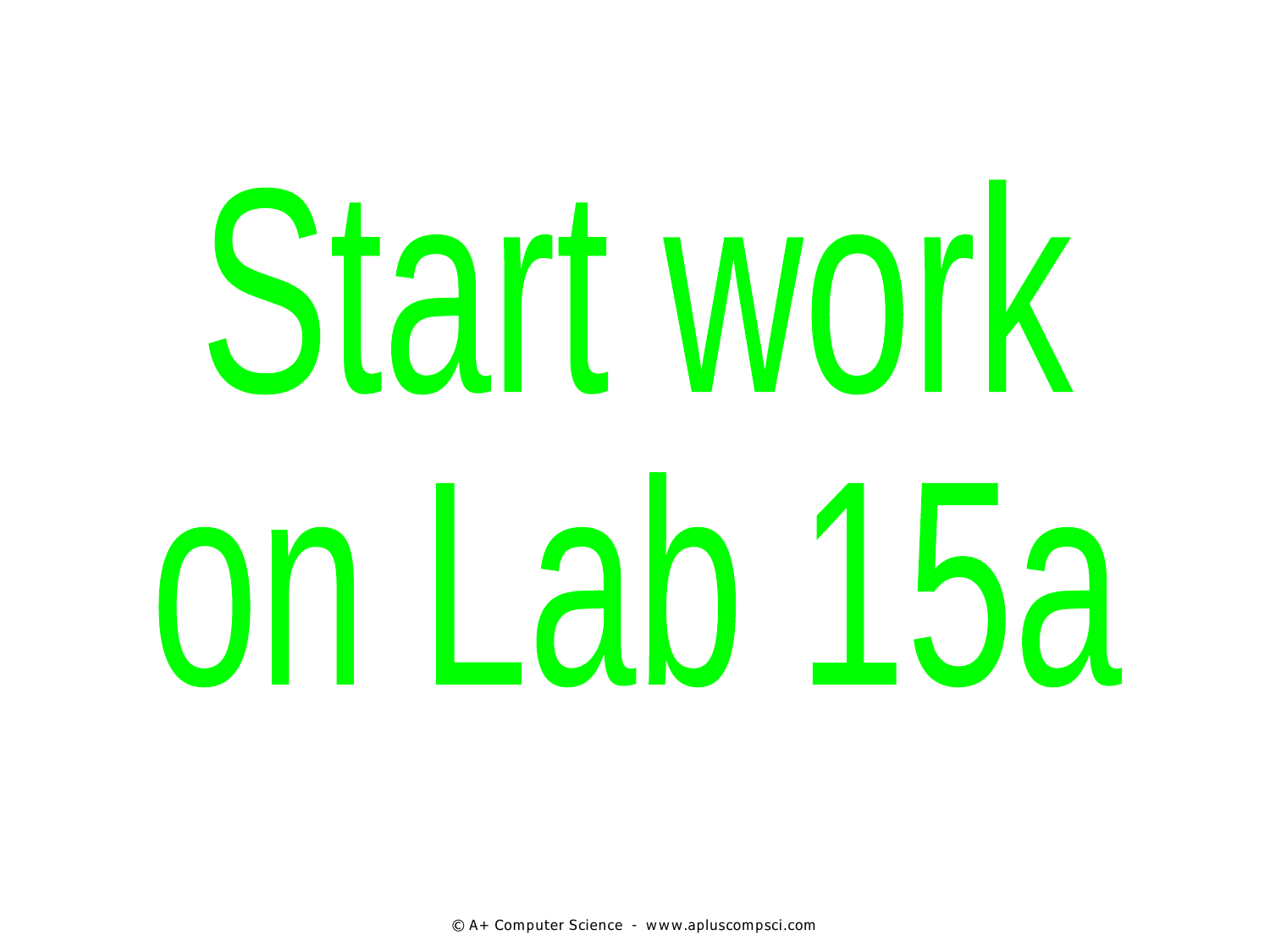

Start work
on Lab 15a

© A+ Computer Science  -  www.apluscompsci.com